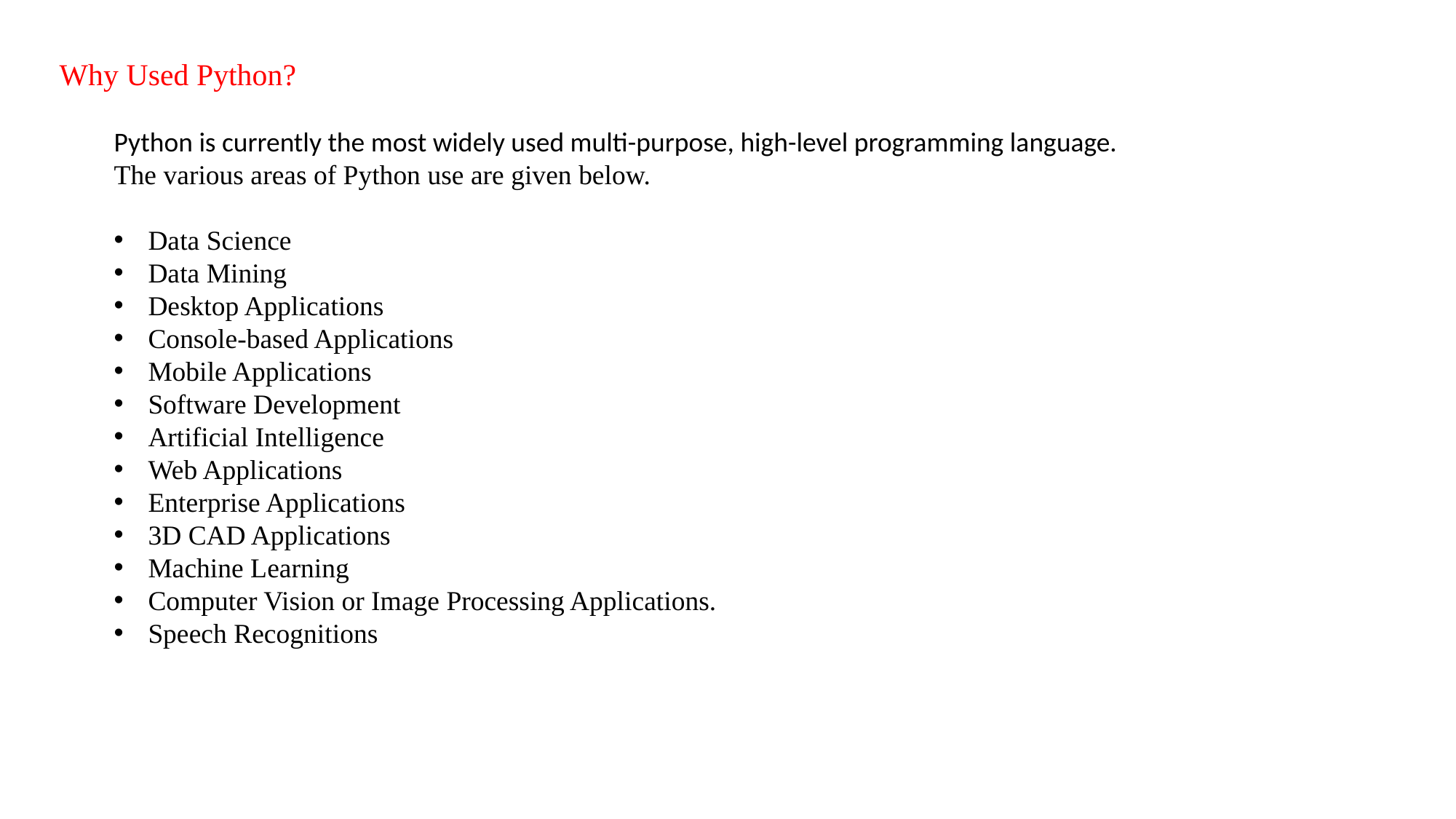

Why Used Python?

Python is currently the most widely used multi-purpose, high-level programming language.
The various areas of Python use are given below.

Data Science
Data Mining
Desktop Applications
Console-based Applications
Mobile Applications
Software Development
Artificial Intelligence
Web Applications
Enterprise Applications
3D CAD Applications
Machine Learning
Computer Vision or Image Processing Applications.
Speech Recognitions